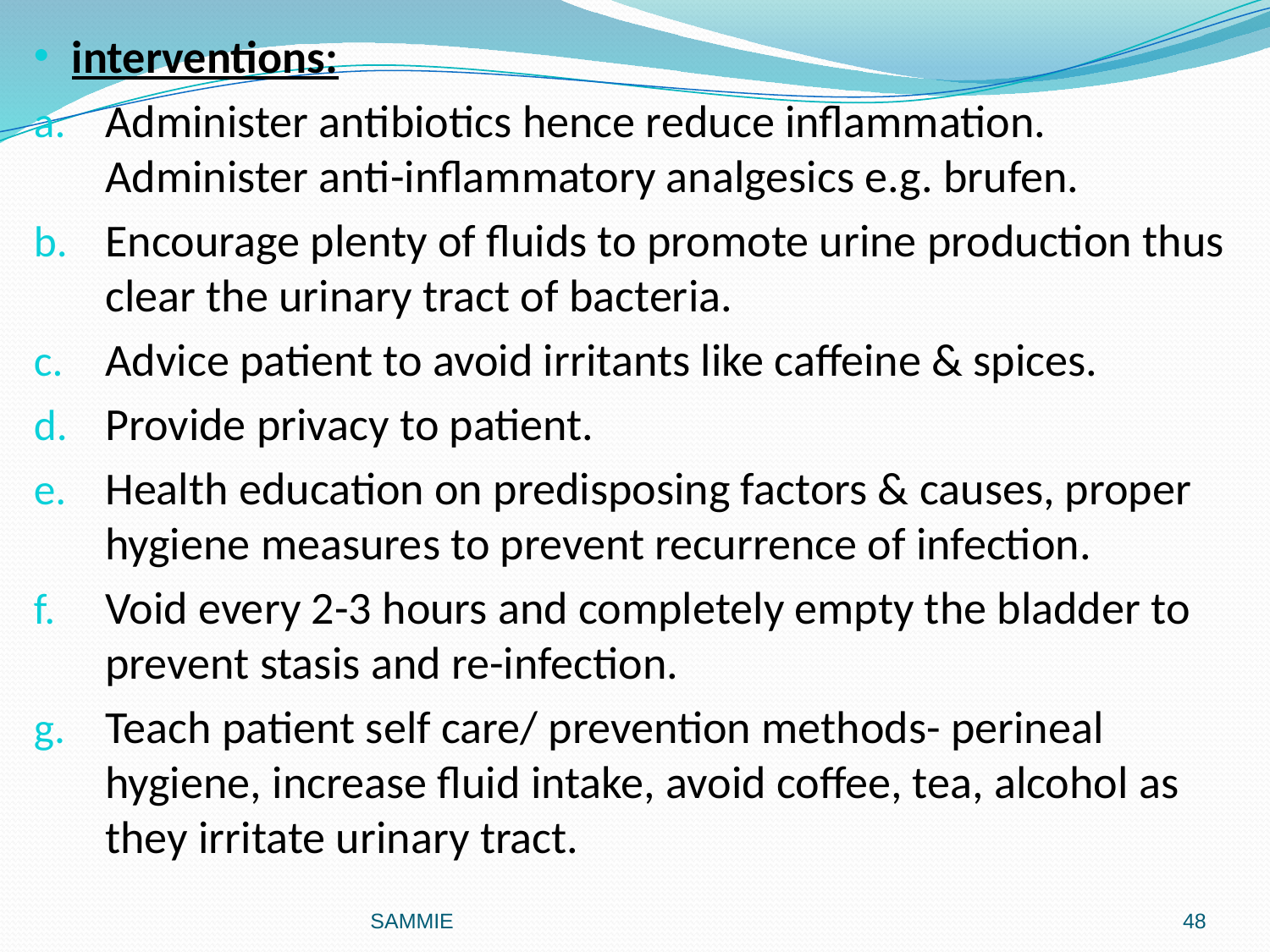

#
interventions:
Administer antibiotics hence reduce inflammation. Administer anti-inflammatory analgesics e.g. brufen.
Encourage plenty of fluids to promote urine production thus clear the urinary tract of bacteria.
Advice patient to avoid irritants like caffeine & spices.
Provide privacy to patient.
Health education on predisposing factors & causes, proper hygiene measures to prevent recurrence of infection.
Void every 2-3 hours and completely empty the bladder to prevent stasis and re-infection.
Teach patient self care/ prevention methods- perineal hygiene, increase fluid intake, avoid coffee, tea, alcohol as they irritate urinary tract.
SAMMIE
48